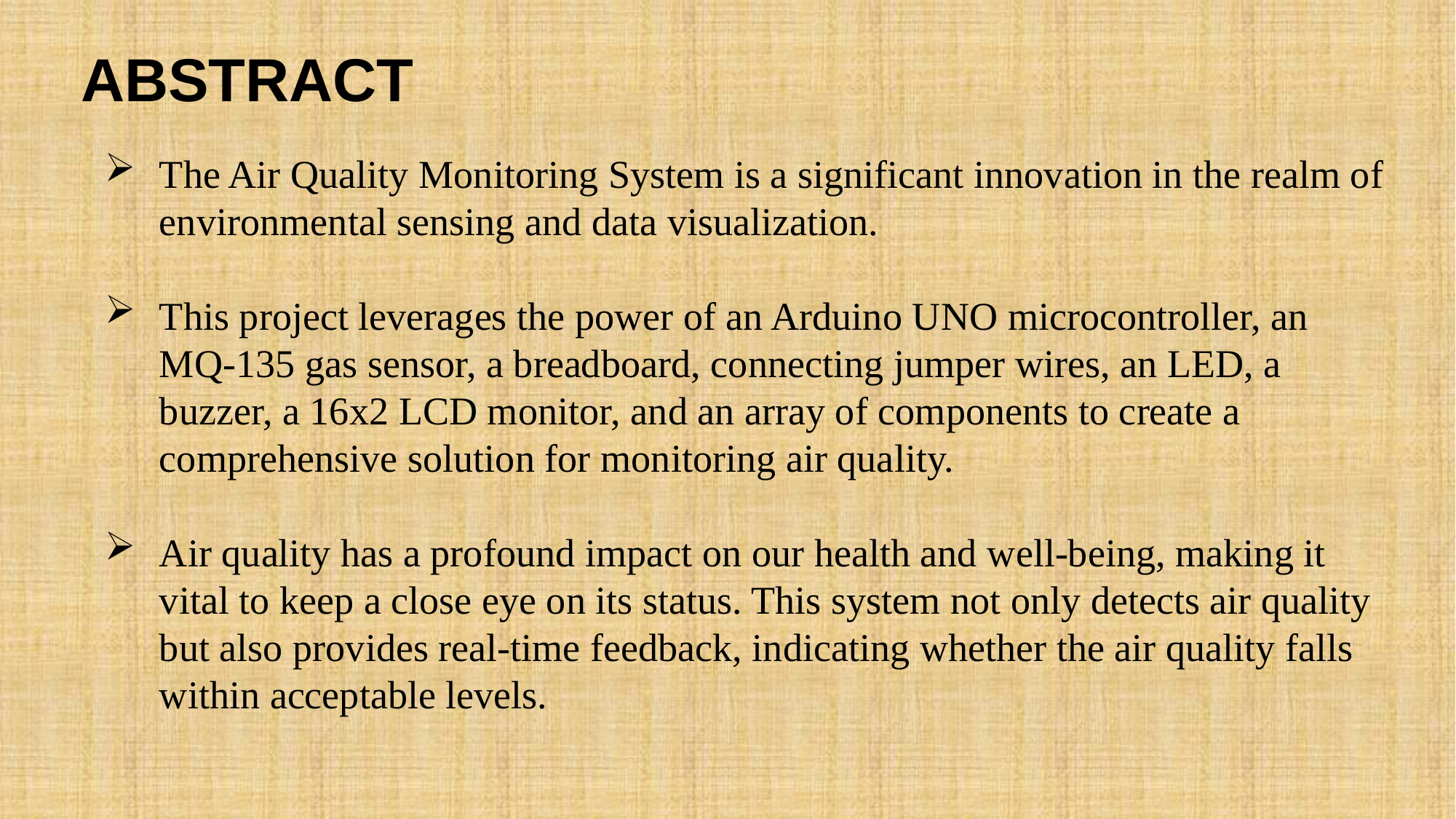

ABSTRACT
The Air Quality Monitoring System is a significant innovation in the realm of environmental sensing and data visualization.

This project leverages the power of an Arduino UNO microcontroller, an MQ-135 gas sensor, a breadboard, connecting jumper wires, an LED, a buzzer, a 16x2 LCD monitor, and an array of components to create a comprehensive solution for monitoring air quality.

Air quality has a profound impact on our health and well-being, making it vital to keep a close eye on its status. This system not only detects air quality but also provides real-time feedback, indicating whether the air quality falls within acceptable levels.